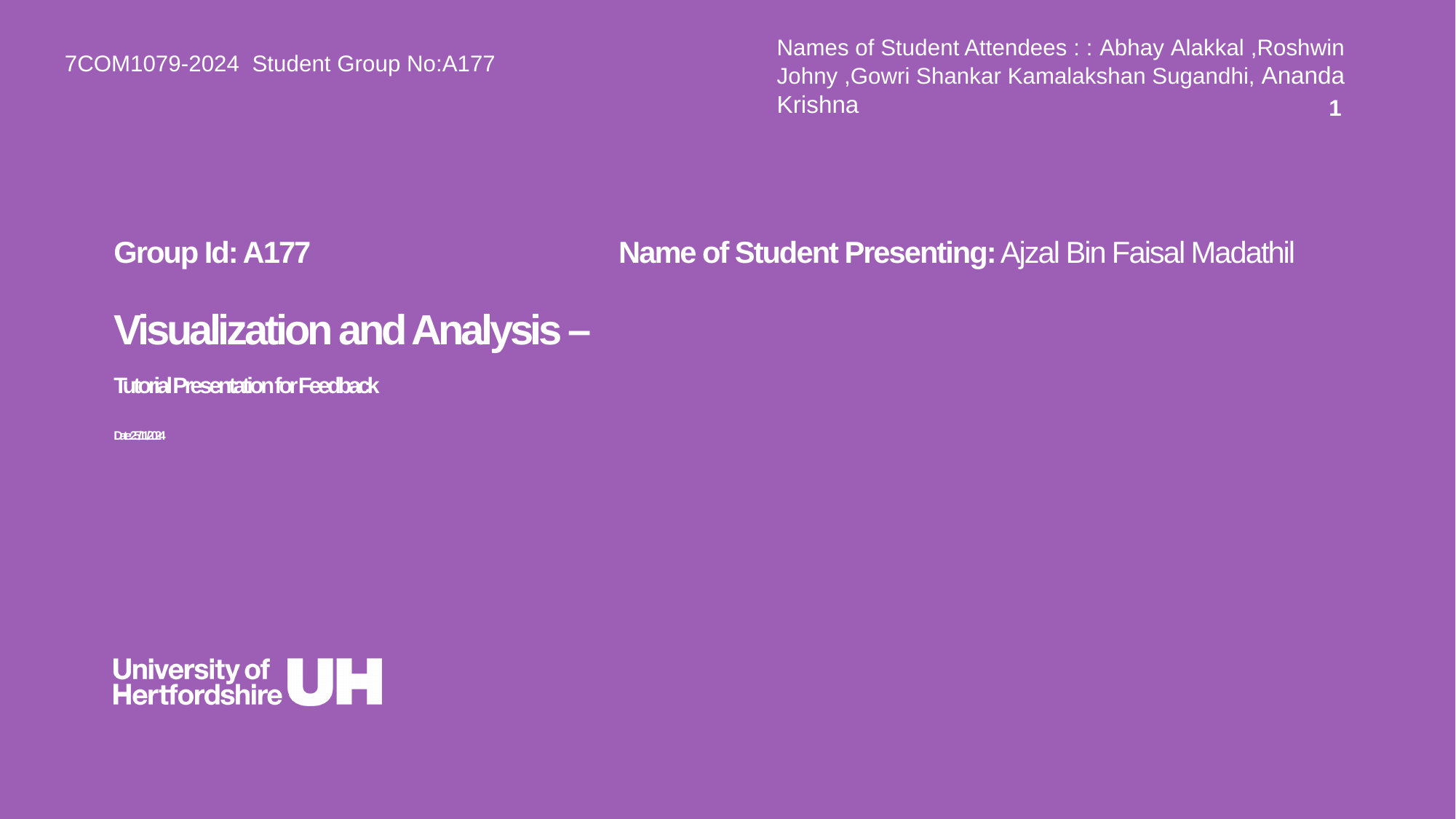

Names of Student Attendees : : Abhay Alakkal ,Roshwin Johny ,Gowri Shankar Kamalakshan Sugandhi, Ananda Krishna
7COM1079-2024  Student Group No:A177
1
Group Id: A177                                             Name of Student Presenting: Ajzal Bin Faisal Madathil
# Visualization and Analysis – Tutorial Presentation for Feedback Date: 25 / 11 / 2024